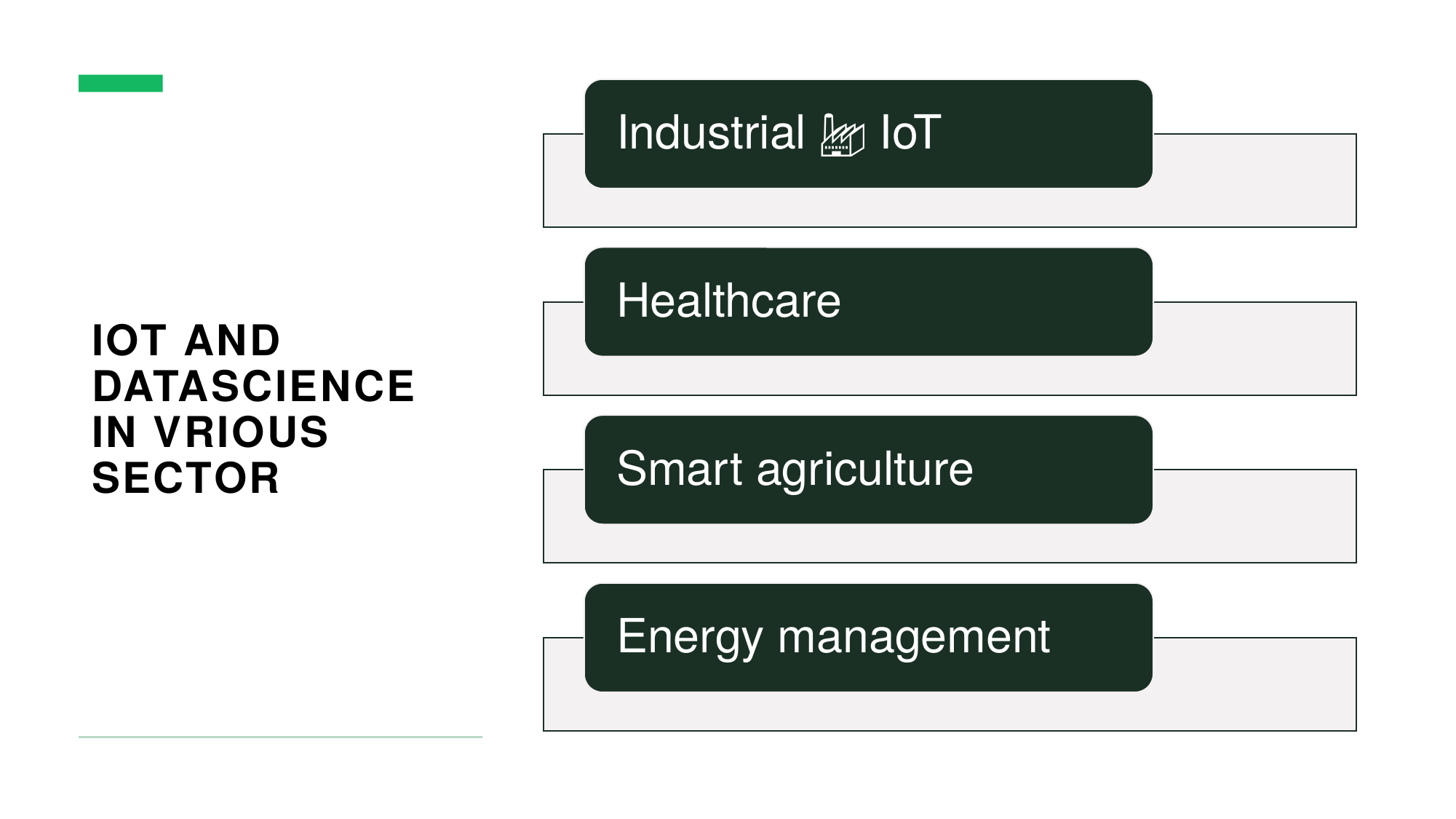

Industrial 🏭 IoT
Healthcare
Smart agriculture
Energy management
# IOT AND DATASCIENCE IN VRIOUS SECTOR